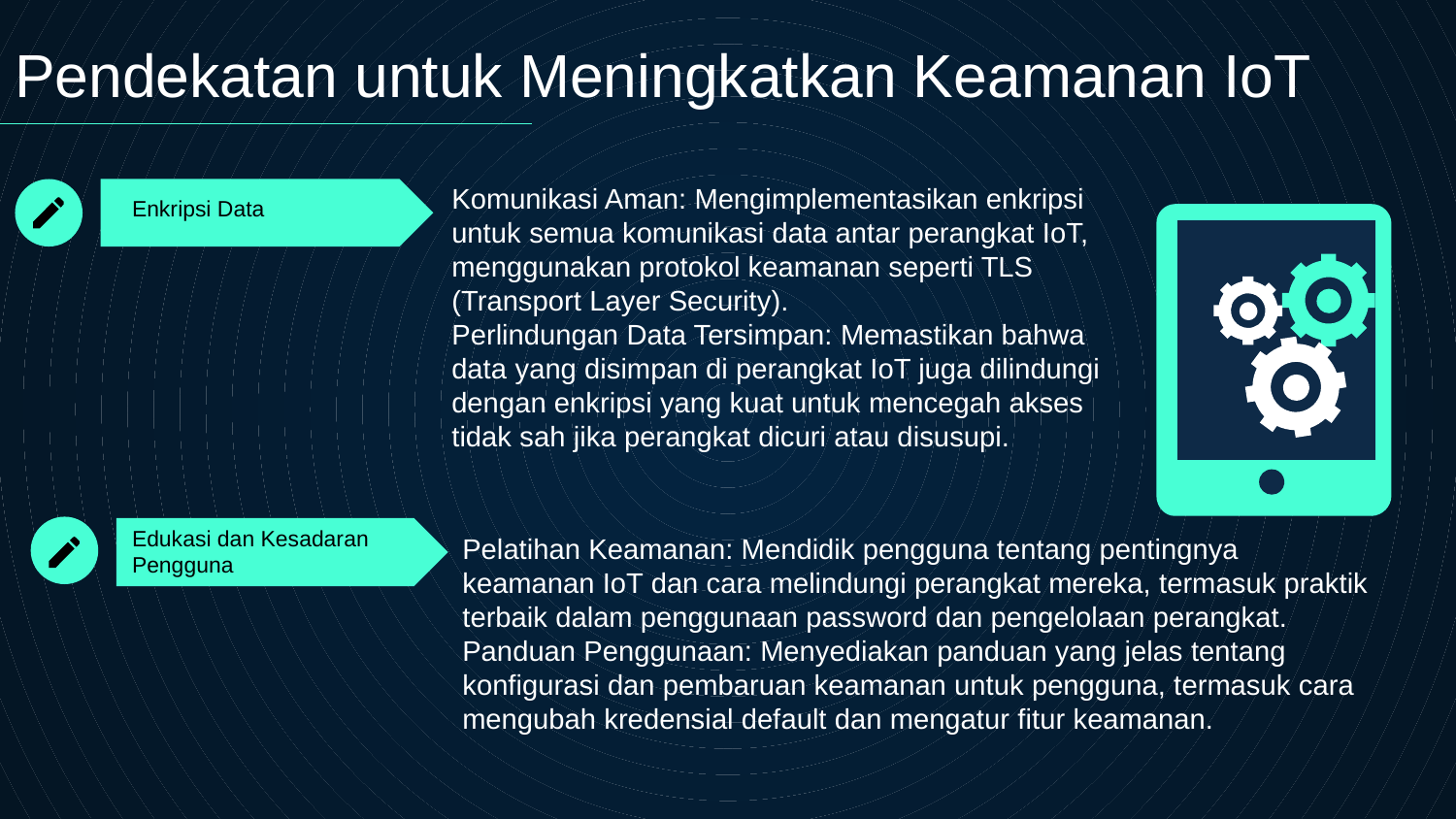

Pendekatan untuk Meningkatkan Keamanan IoT
Komunikasi Aman: Mengimplementasikan enkripsi untuk semua komunikasi data antar perangkat IoT, menggunakan protokol keamanan seperti TLS (Transport Layer Security).
Perlindungan Data Tersimpan: Memastikan bahwa data yang disimpan di perangkat IoT juga dilindungi dengan enkripsi yang kuat untuk mencegah akses tidak sah jika perangkat dicuri atau disusupi.

# Enkripsi Data

Pelatihan Keamanan: Mendidik pengguna tentang pentingnya keamanan IoT dan cara melindungi perangkat mereka, termasuk praktik terbaik dalam penggunaan password dan pengelolaan perangkat.
Panduan Penggunaan: Menyediakan panduan yang jelas tentang konfigurasi dan pembaruan keamanan untuk pengguna, termasuk cara mengubah kredensial default dan mengatur fitur keamanan.

Edukasi dan Kesadaran Pengguna